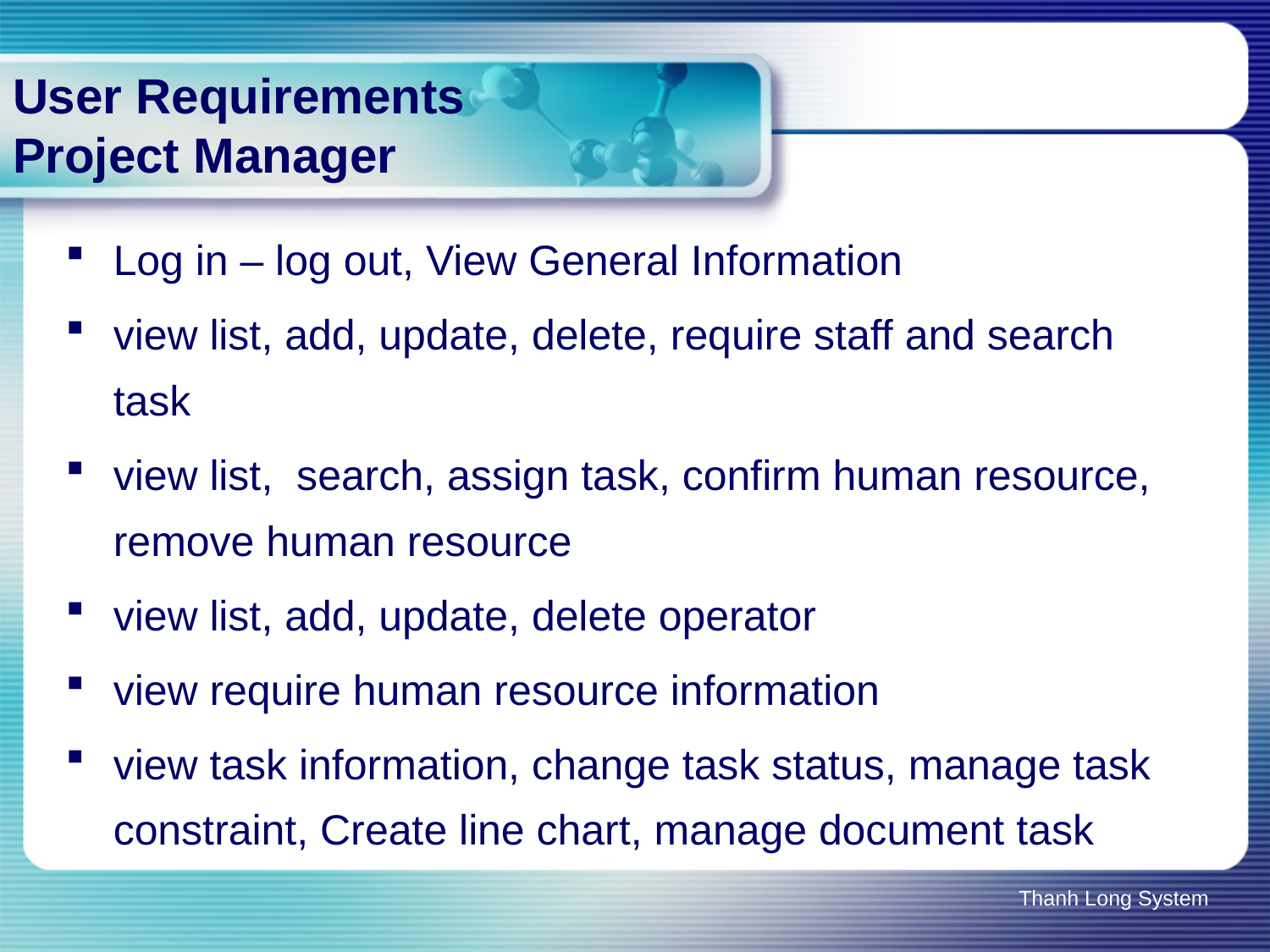

# User Requirements Project Manager
Log in – log out, View General Information
view list, add, update, delete, require staff and search task
view list,  search, assign task, confirm human resource, remove human resource
view list, add, update, delete operator
view require human resource information
view task information, change task status, manage task constraint, Create line chart, manage document task

Thanh Long System
21